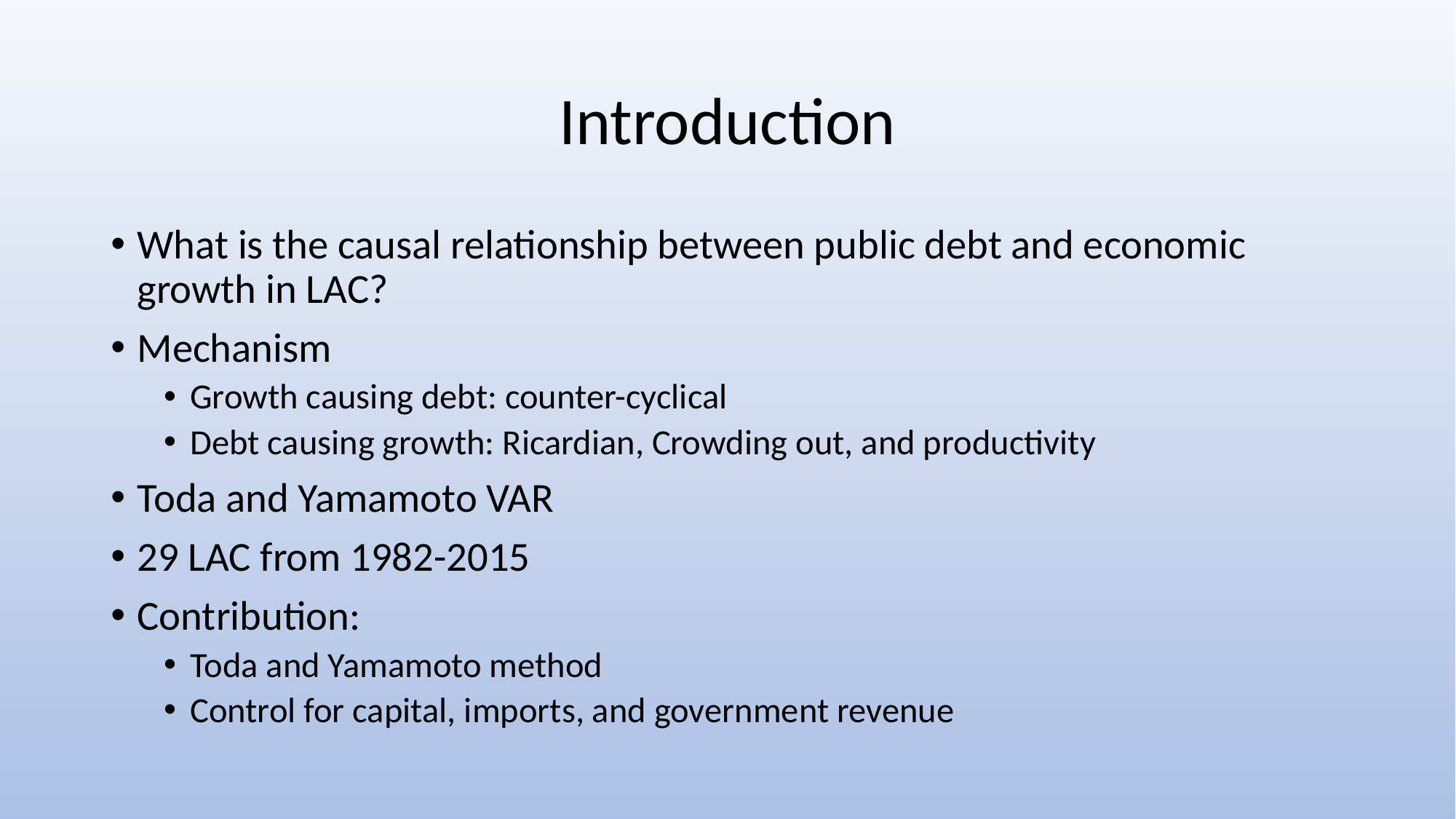

# Introduction
What is the causal relationship between public debt and economic growth in LAC?
Mechanism
Growth causing debt: counter-cyclical
Debt causing growth: Ricardian, Crowding out, and productivity
Toda and Yamamoto VAR
29 LAC from 1982-2015
Contribution:
Toda and Yamamoto method
Control for capital, imports, and government revenue